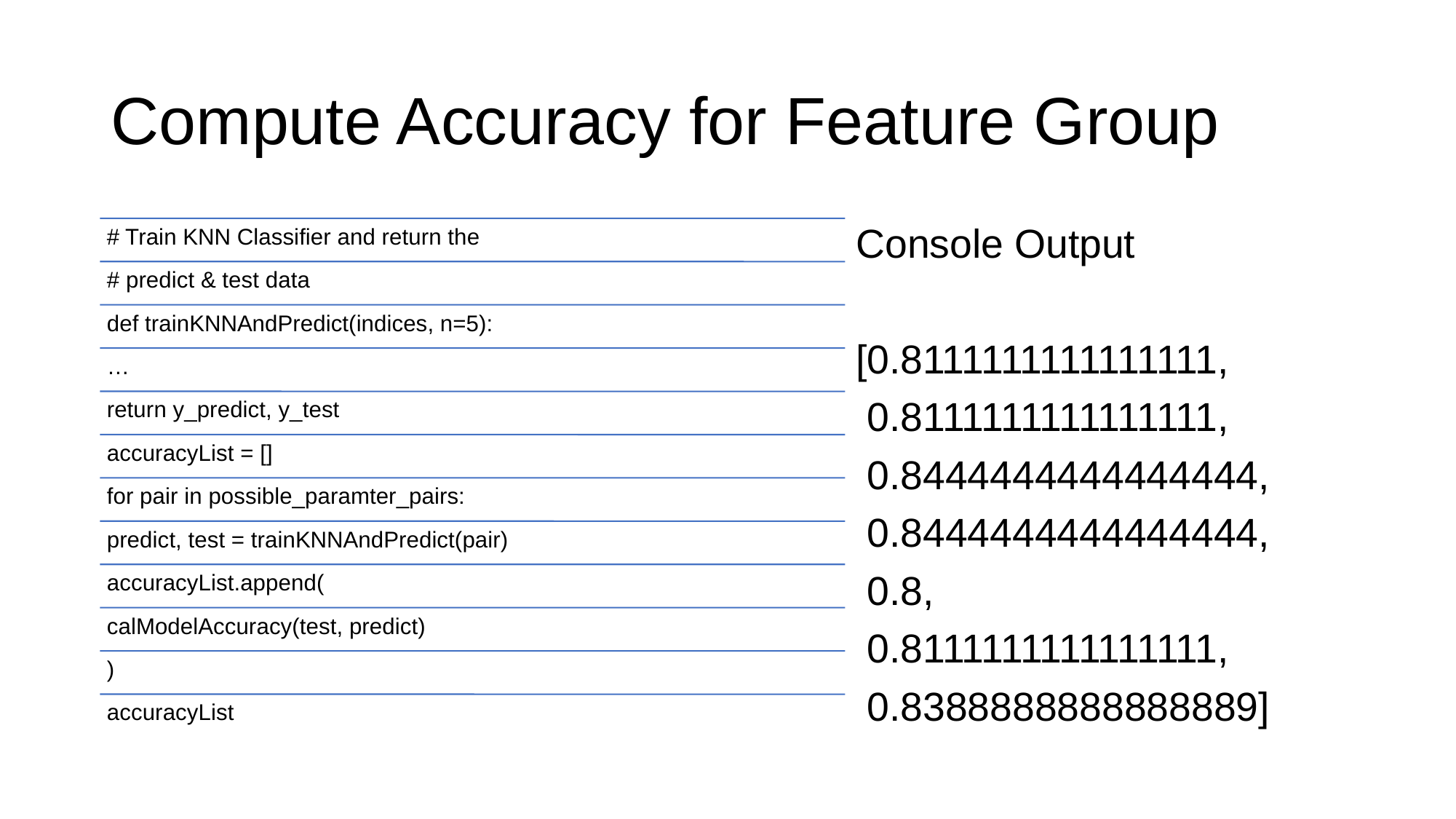

# Compute Accuracy for Feature Group
# Train KNN Classifier and return the
# predict & test data
def trainKNNAndPredict(indices, n=5):
…
return y_predict, y_test
accuracyList = []
for pair in possible_paramter_pairs:
predict, test = trainKNNAndPredict(pair)
accuracyList.append(
calModelAccuracy(test, predict)
)
accuracyList
Console Output

[0.8111111111111111,
 0.8111111111111111,
 0.8444444444444444,
 0.8444444444444444,
 0.8,
 0.8111111111111111,
 0.8388888888888889]